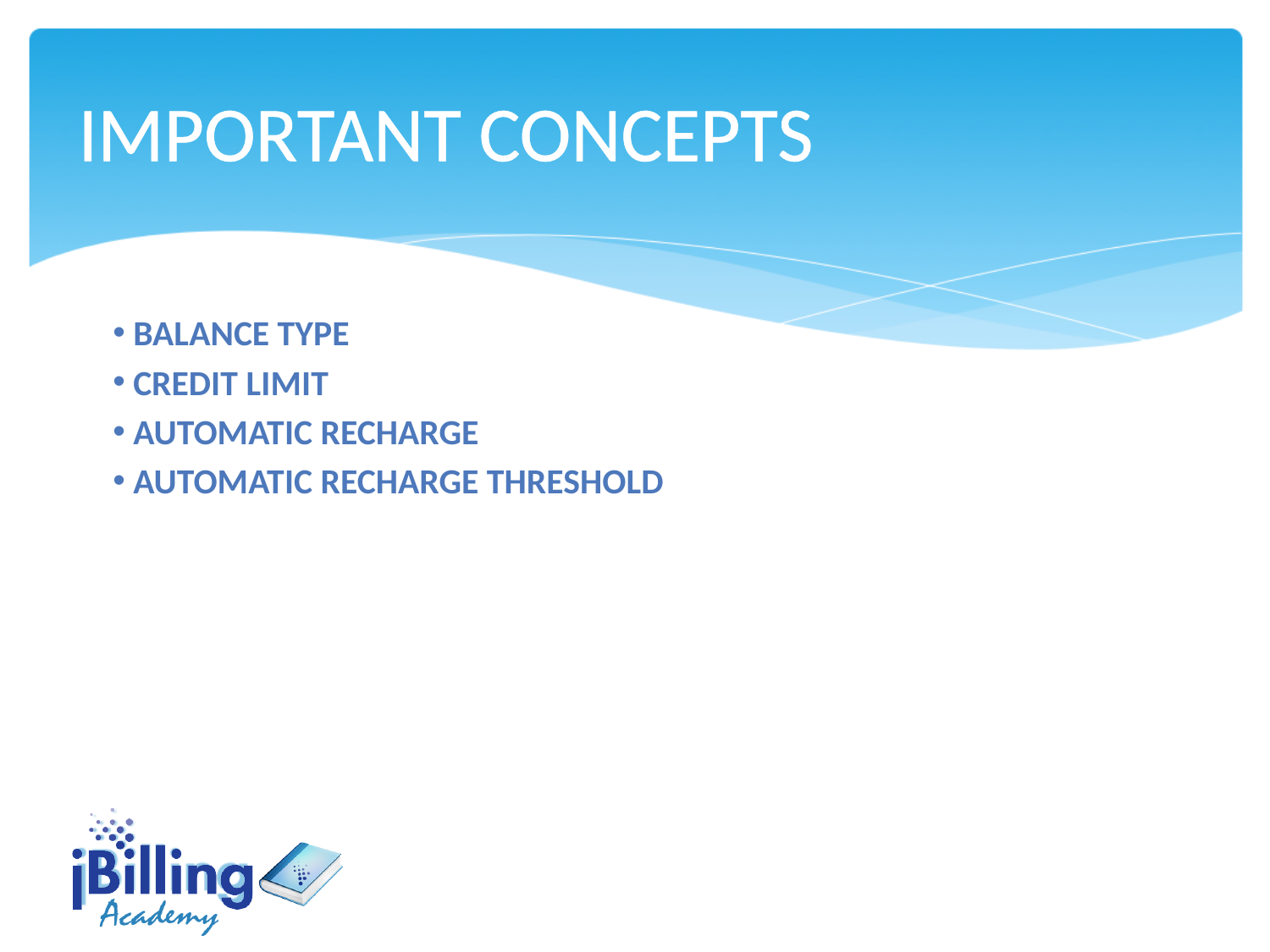

IMPORTANT CONCEPTS
 balance type
 credit limit
 automatic recharge
 automatic recharge threshold
#